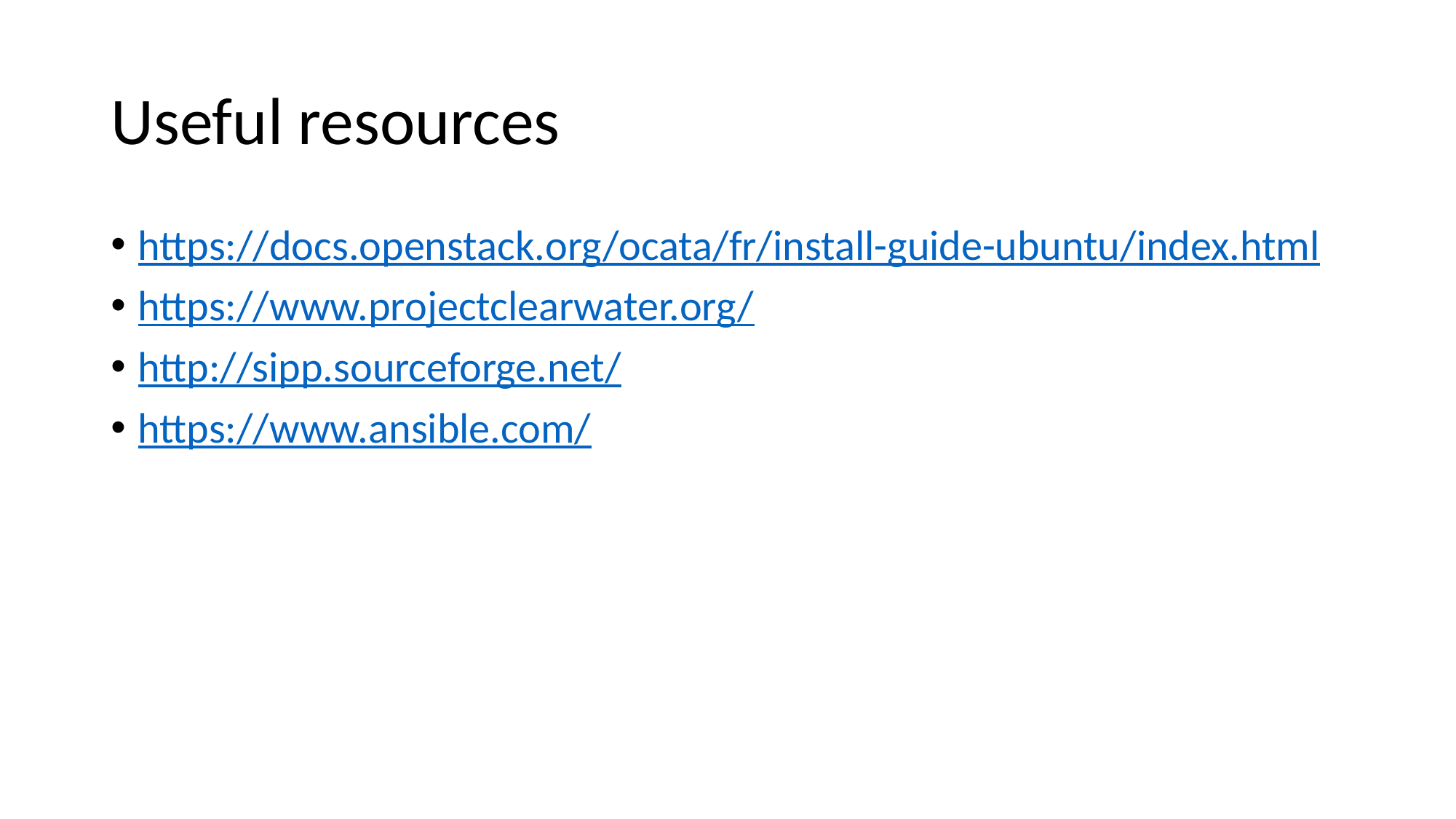

# Useful resources
https://docs.openstack.org/ocata/fr/install-guide-ubuntu/index.html
https://www.projectclearwater.org/
http://sipp.sourceforge.net/
https://www.ansible.com/